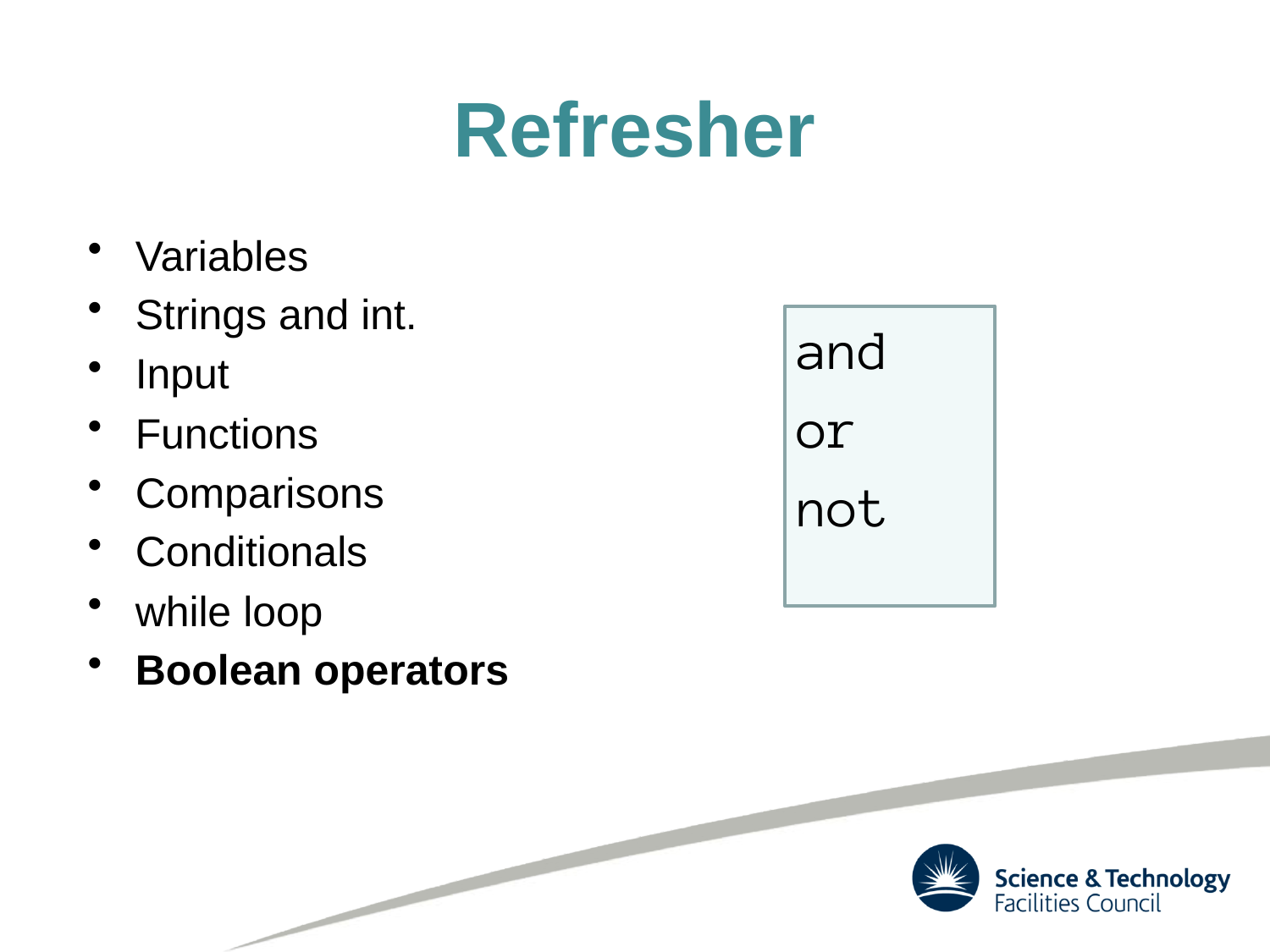

# Refresher
Variables
Strings and int.
Input
Functions
Comparisons
Conditionals
while loop
Boolean operators

and
or
not